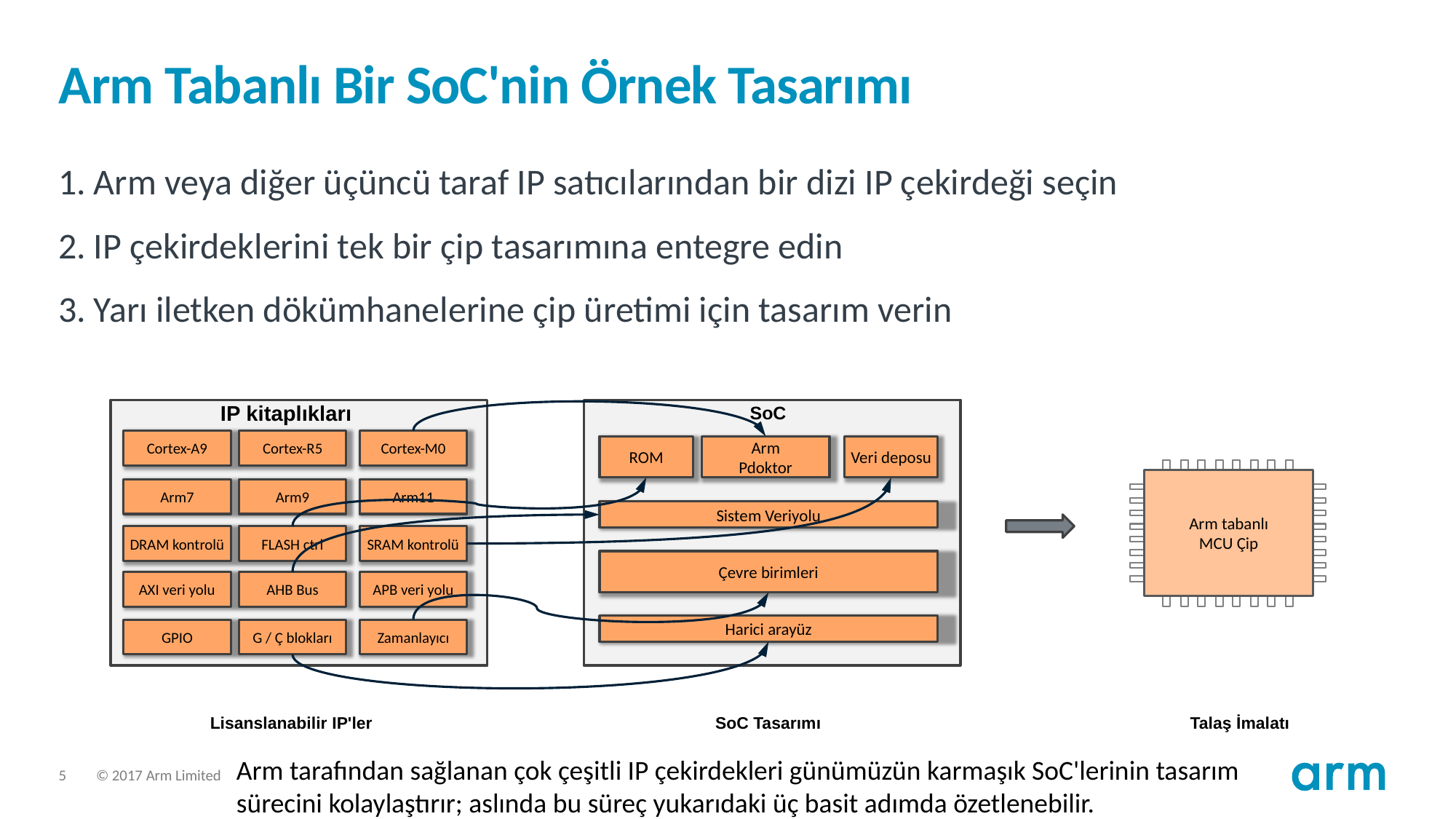

# Arm Tabanlı Bir SoC'nin Örnek Tasarımı
1. Arm veya diğer üçüncü taraf IP satıcılarından bir dizi IP çekirdeği seçin
2. IP çekirdeklerini tek bir çip tasarımına entegre edin
3. Yarı iletken dökümhanelerine çip üretimi için tasarım verin
IP kitaplıkları
SoC

Cortex-A9
Cortex-R5
Cortex-M0
ROM
Arm
Pdoktor
Veri deposu

Arm tabanlı
MCU Çip
Arm7
Arm9
Arm11
Sistem Veriyolu

DRAM kontrolü
FLASH ctrl
SRAM kontrolü
Çevre birimleri
AXI veri yolu
AHB Bus
APB veri yolu
Harici arayüz
GPIO
G / Ç blokları
Zamanlayıcı
Lisanslanabilir IP'ler
SoC Tasarımı
Talaş İmalatı
Arm tarafından sağlanan çok çeşitli IP çekirdekleri günümüzün karmaşık SoC'lerinin tasarım sürecini kolaylaştırır; aslında bu süreç yukarıdaki üç basit adımda özetlenebilir.